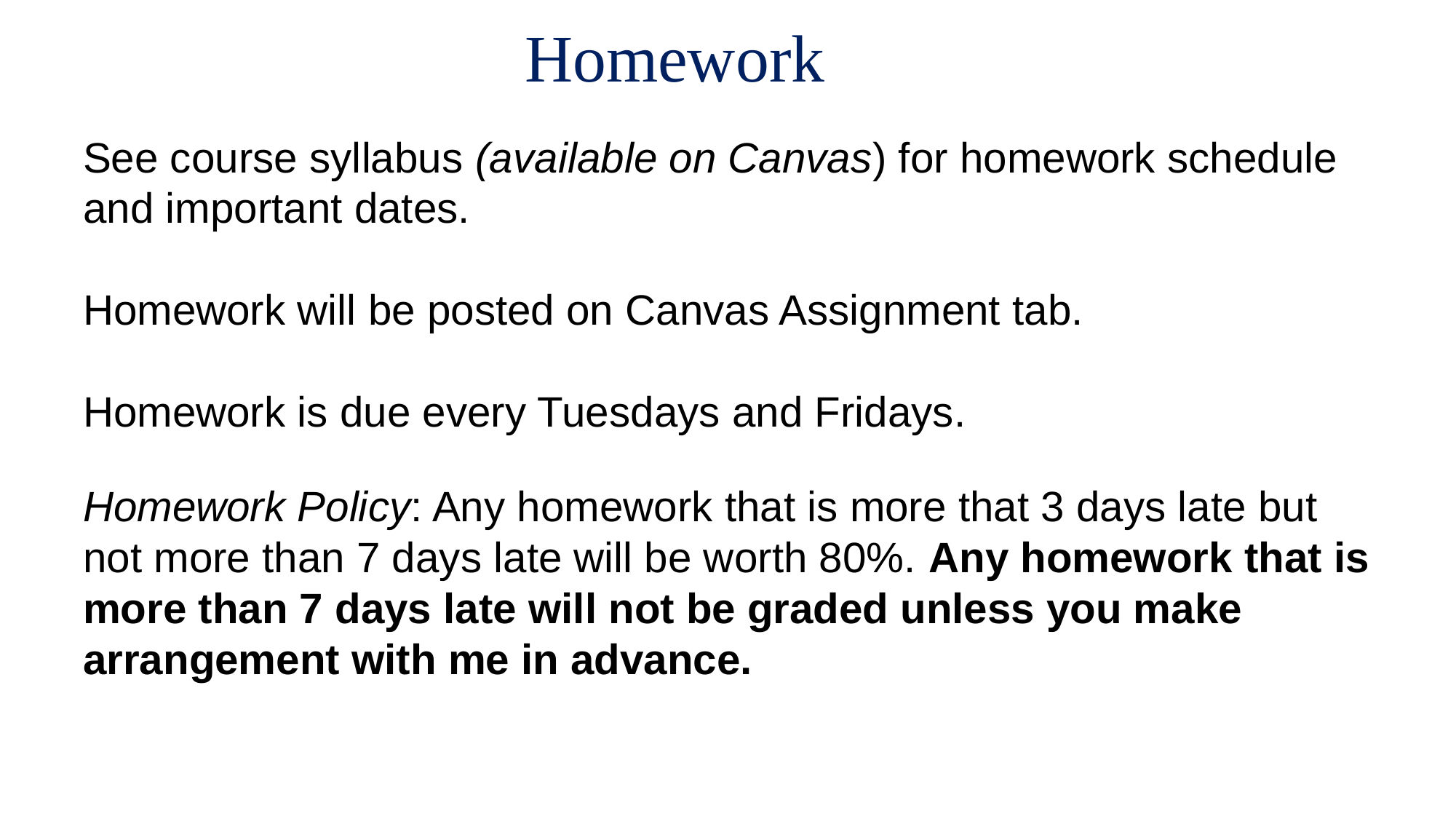

Homework
See course syllabus (available on Canvas) for homework schedule and important dates.

Homework will be posted on Canvas Assignment tab.

Homework is due every Tuesdays and Fridays.

Homework Policy: Any homework that is more that 3 days late but not more than 7 days late will be worth 80%. Any homework that is more than 7 days late will not be graded unless you make arrangement with me in advance.